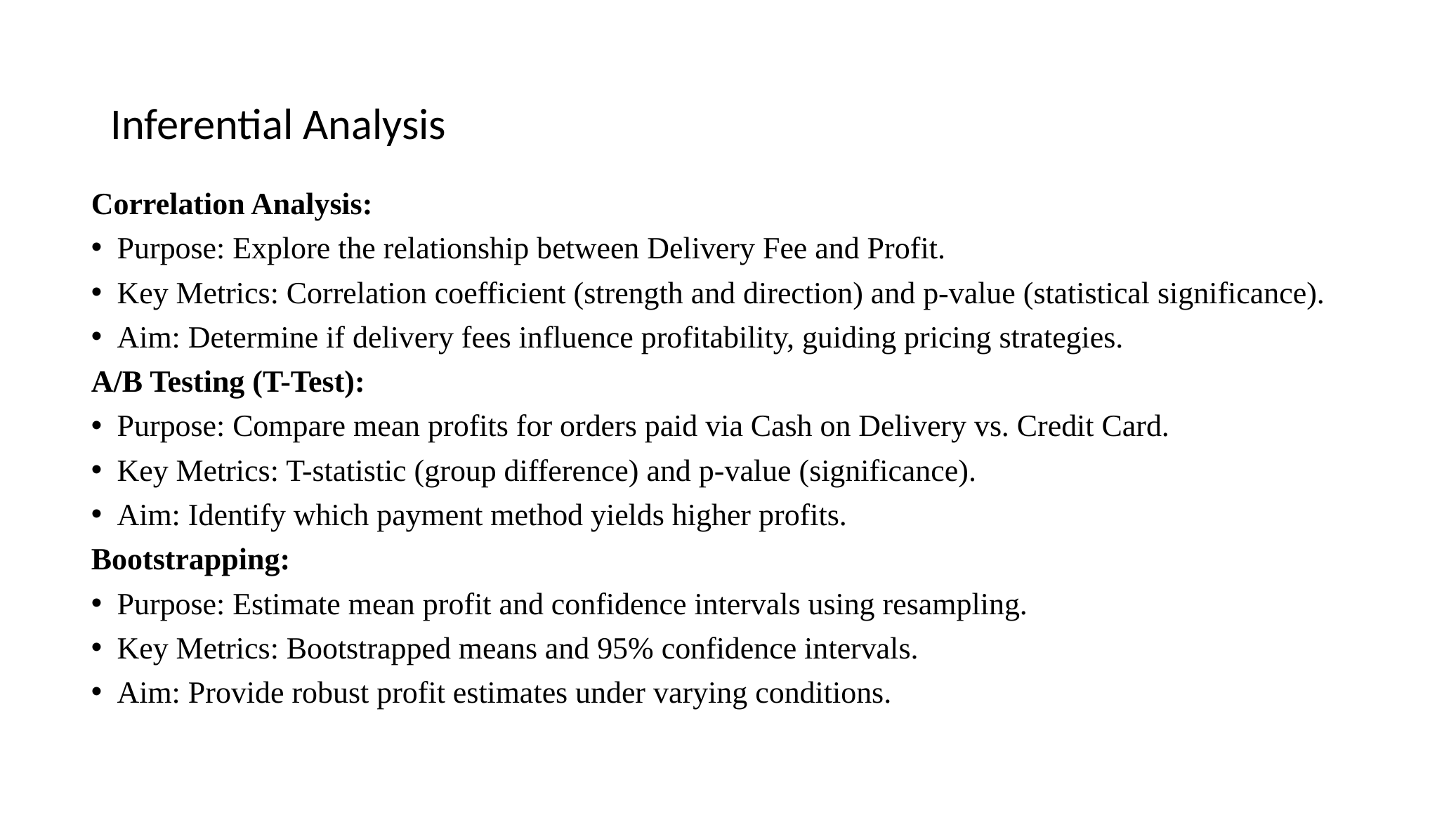

# Inferential Analysis
Correlation Analysis:
Purpose: Explore the relationship between Delivery Fee and Profit.
Key Metrics: Correlation coefficient (strength and direction) and p-value (statistical significance).
Aim: Determine if delivery fees influence profitability, guiding pricing strategies.
A/B Testing (T-Test):
Purpose: Compare mean profits for orders paid via Cash on Delivery vs. Credit Card.
Key Metrics: T-statistic (group difference) and p-value (significance).
Aim: Identify which payment method yields higher profits.
Bootstrapping:
Purpose: Estimate mean profit and confidence intervals using resampling.
Key Metrics: Bootstrapped means and 95% confidence intervals.
Aim: Provide robust profit estimates under varying conditions.